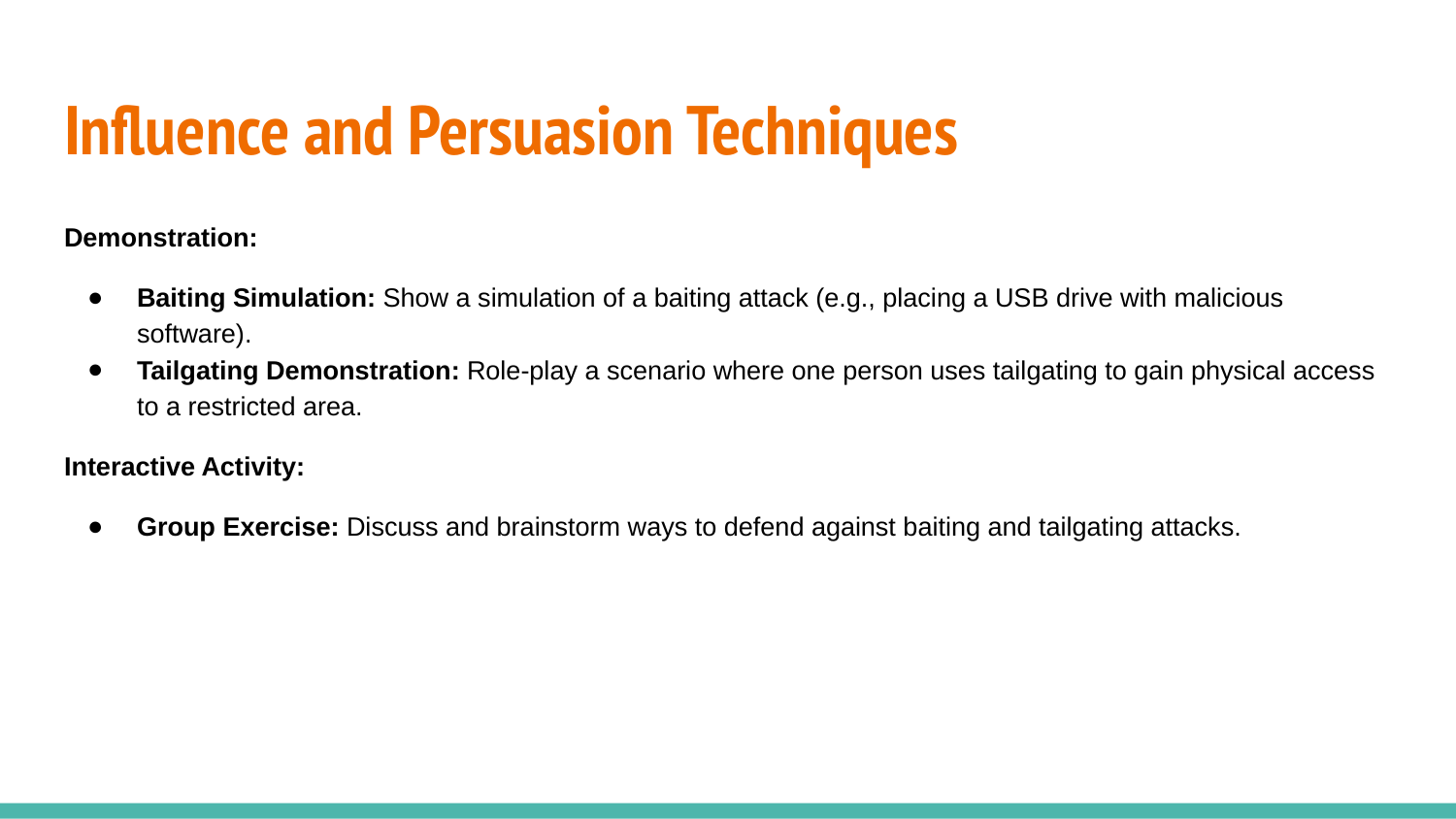

# Influence and Persuasion Techniques

Demonstration:
Baiting Simulation: Show a simulation of a baiting attack (e.g., placing a USB drive with malicious software).
Tailgating Demonstration: Role-play a scenario where one person uses tailgating to gain physical access to a restricted area.
Interactive Activity:
Group Exercise: Discuss and brainstorm ways to defend against baiting and tailgating attacks.